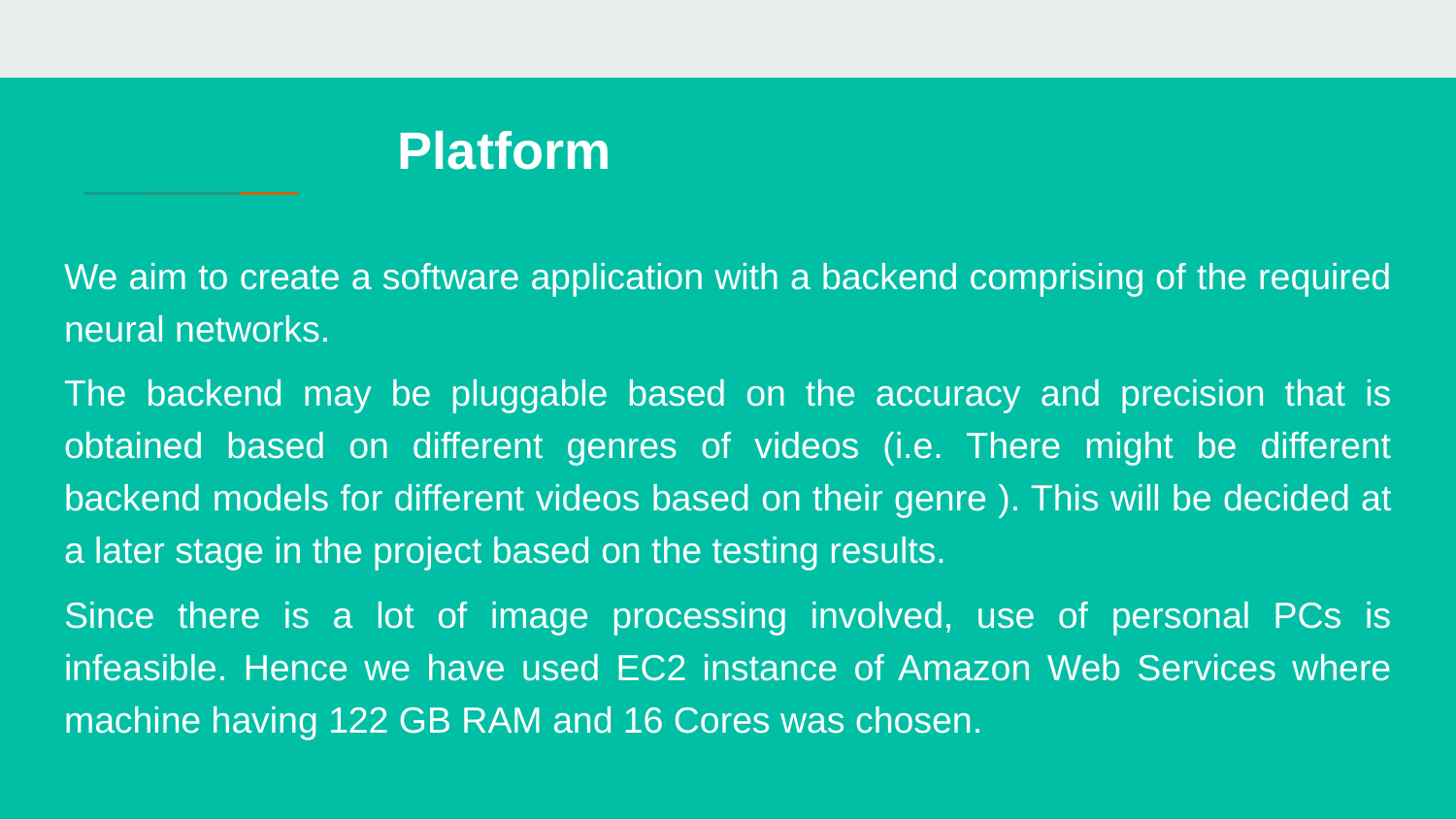

# Platform
We aim to create a software application with a backend comprising of the required neural networks.
The backend may be pluggable based on the accuracy and precision that is obtained based on different genres of videos (i.e. There might be different backend models for different videos based on their genre ). This will be decided at a later stage in the project based on the testing results.
Since there is a lot of image processing involved, use of personal PCs is infeasible. Hence we have used EC2 instance of Amazon Web Services where machine having 122 GB RAM and 16 Cores was chosen.